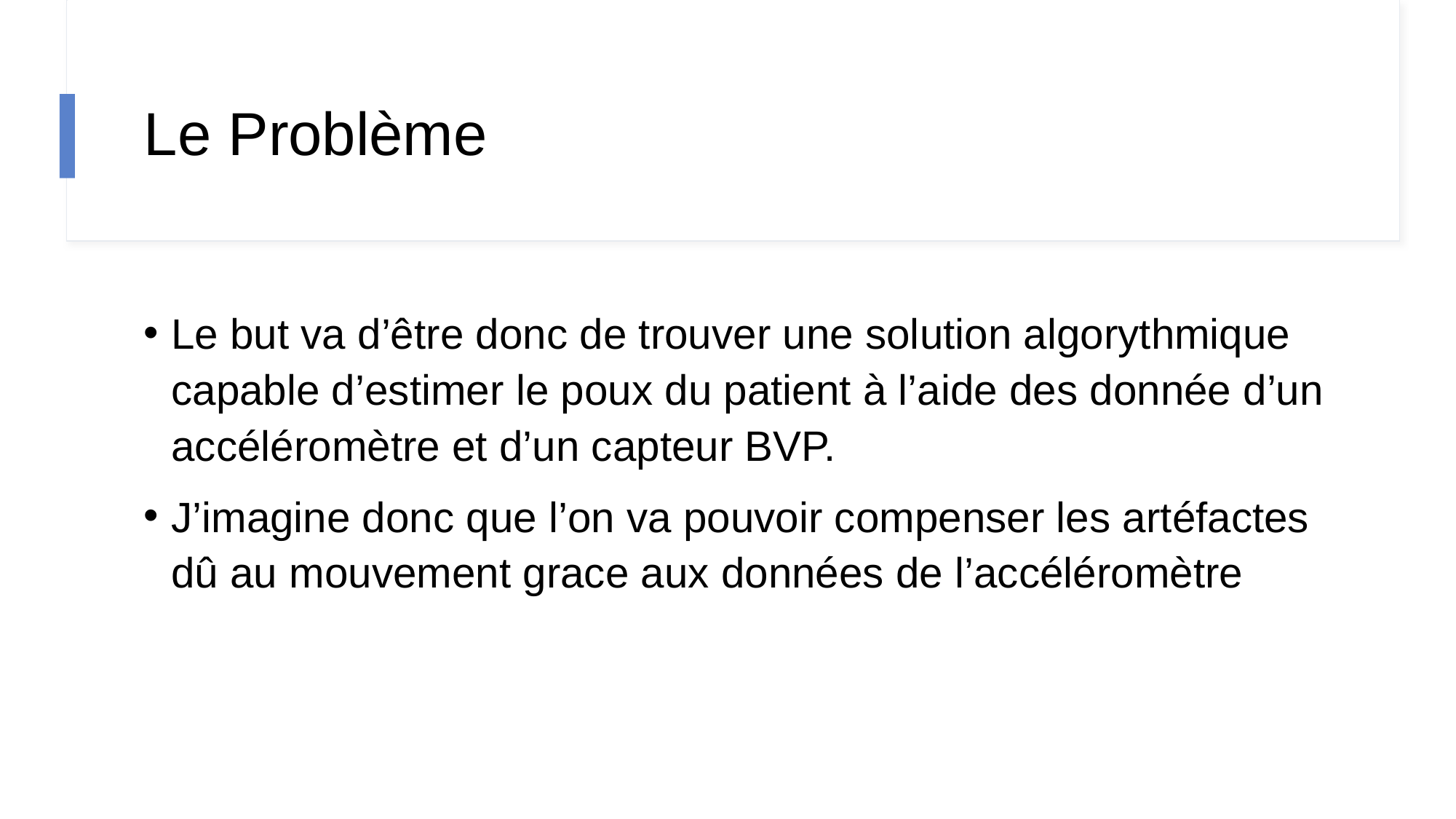

# Le Problème
Le but va d’être donc de trouver une solution algorythmique capable d’estimer le poux du patient à l’aide des donnée d’un accéléromètre et d’un capteur BVP.
J’imagine donc que l’on va pouvoir compenser les artéfactes dû au mouvement grace aux données de l’accéléromètre